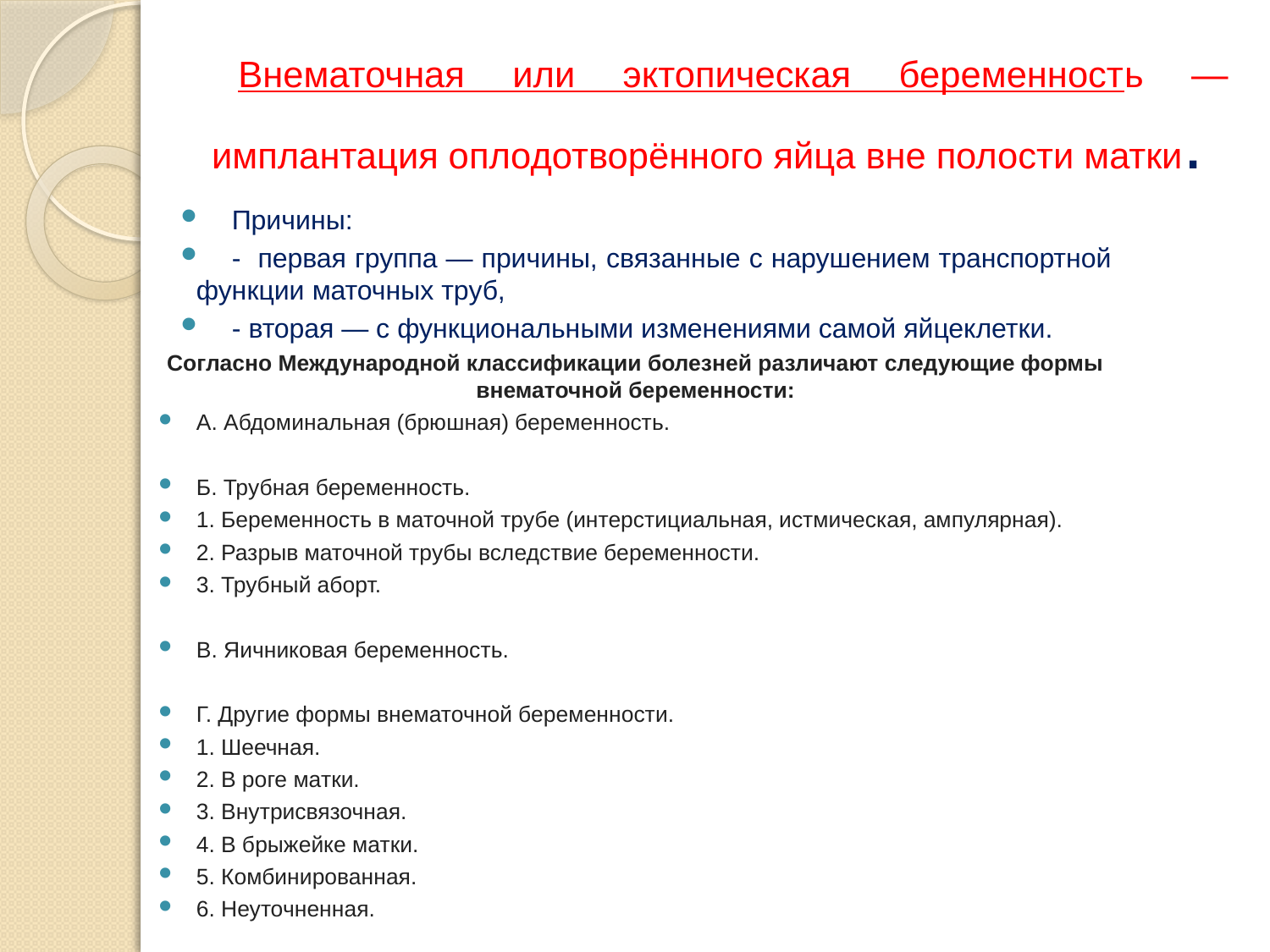

# Внематочная или эктопическая беременность — имплантация оплодотворённого яйца вне полости матки.
Причины:
-  первая группа — причины, связанные с нарушением транспортной функции маточных труб,
- вторая — с функциональными изменениями самой яйцеклетки.
Согласно Международной классификации болезней различают следующие формы внематочной беременности:
А. Абдоминальная (брюшная) беременность.

Б. Трубная беременность.
1. Беременность в маточной трубе (интерстициальная, истмическая, ампулярная).
2. Разрыв маточной трубы вследствие беременности.
3. Трубный аборт.

В. Яичниковая беременность.

Г. Другие формы внематочной беременности.
1. Шеечная.
2. В роге матки.
3. Внутрисвязочная.
4. В брыжейке матки.
5. Комбинированная.
6. Неуточненная.